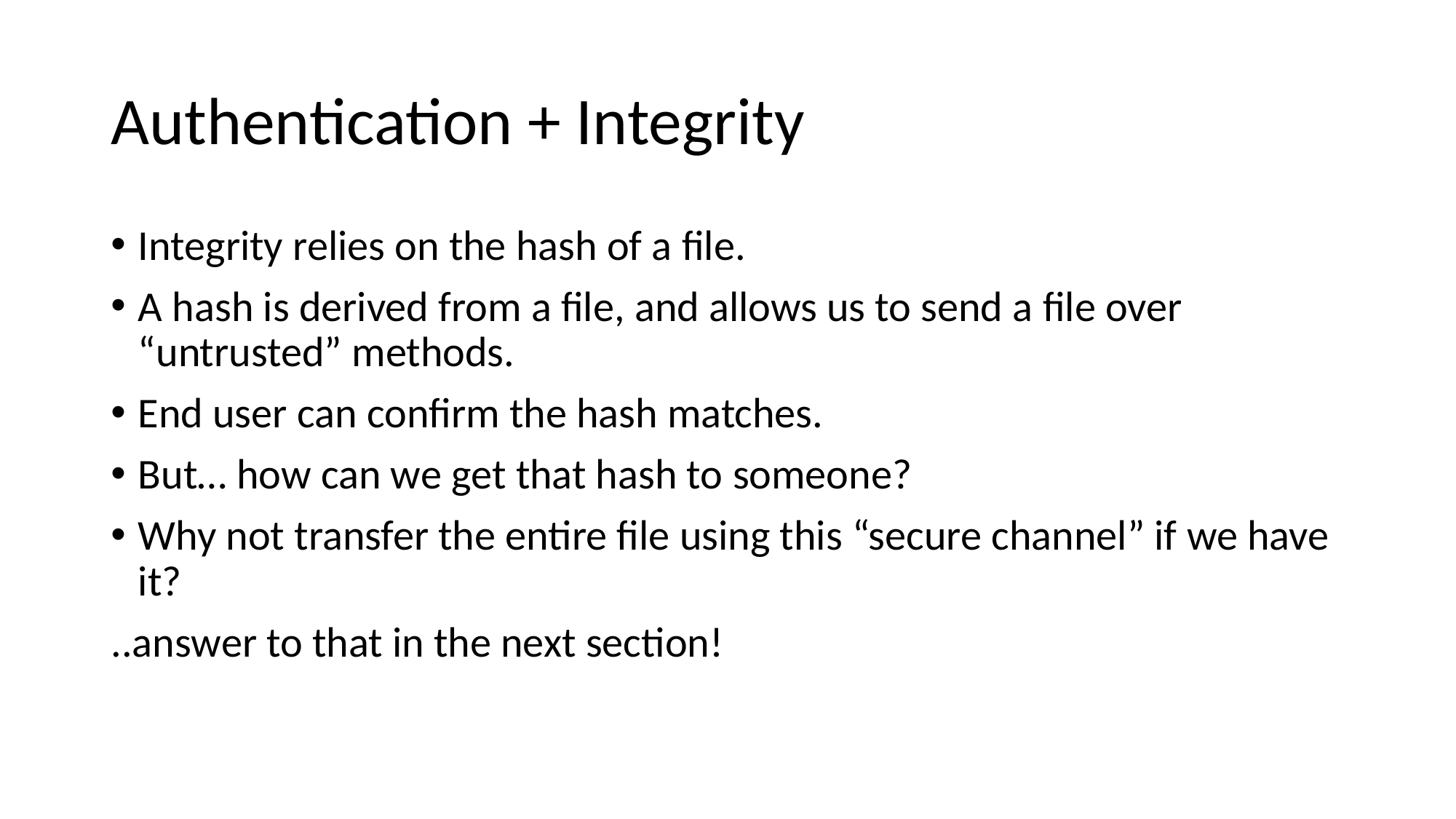

# Authentication + Integrity
Integrity relies on the hash of a file.
A hash is derived from a file, and allows us to send a file over “untrusted” methods.
End user can confirm the hash matches.
But… how can we get that hash to someone?
Why not transfer the entire file using this “secure channel” if we have it?
..answer to that in the next section!